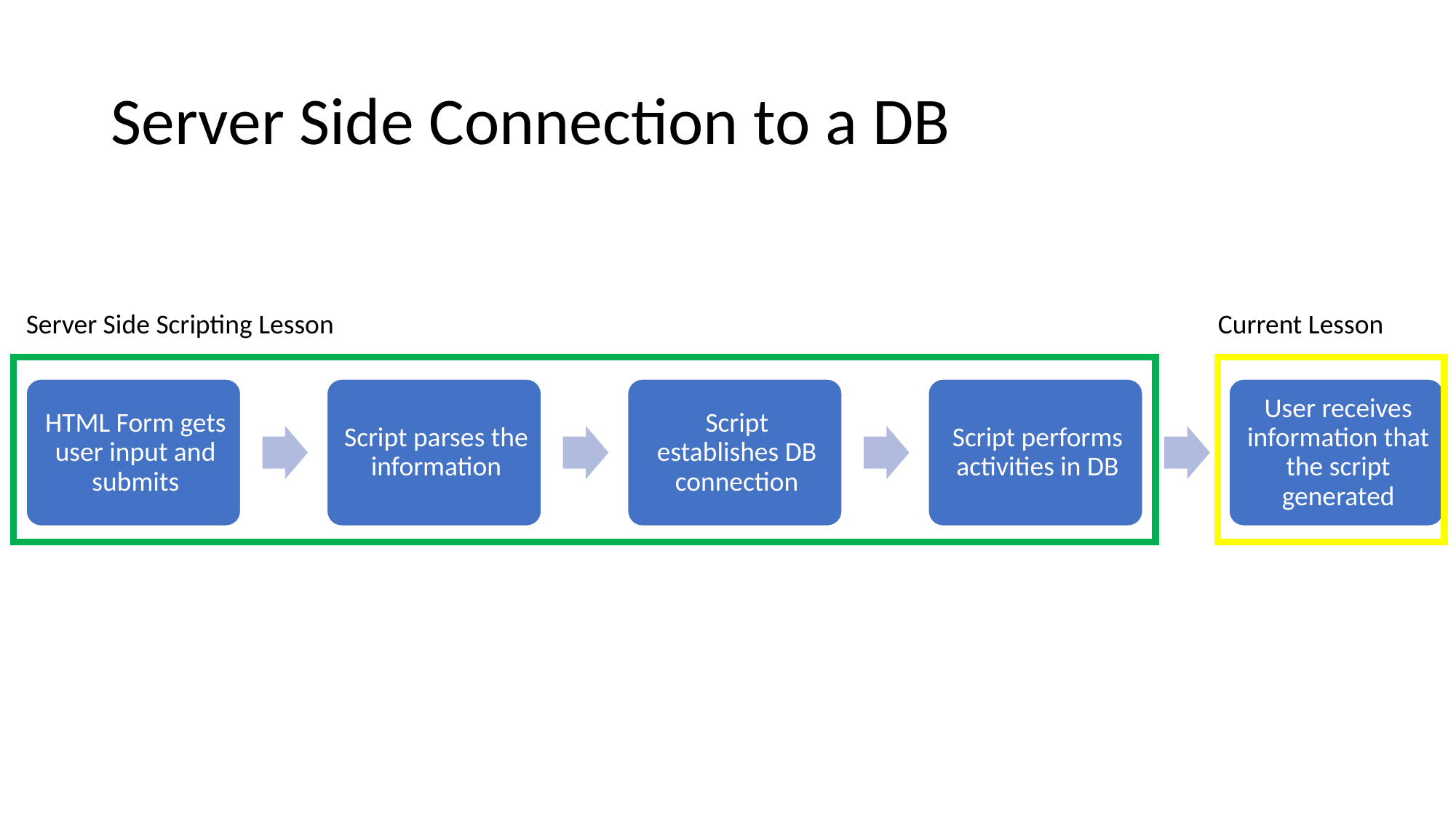

# Server Side Connection to a DB
HTML Form gets user input and submits

Script parses the information

Script establishes DB connection

Script performs activities in DB

User receives information that the script generated
Server Side Scripting Lesson
Current Lesson